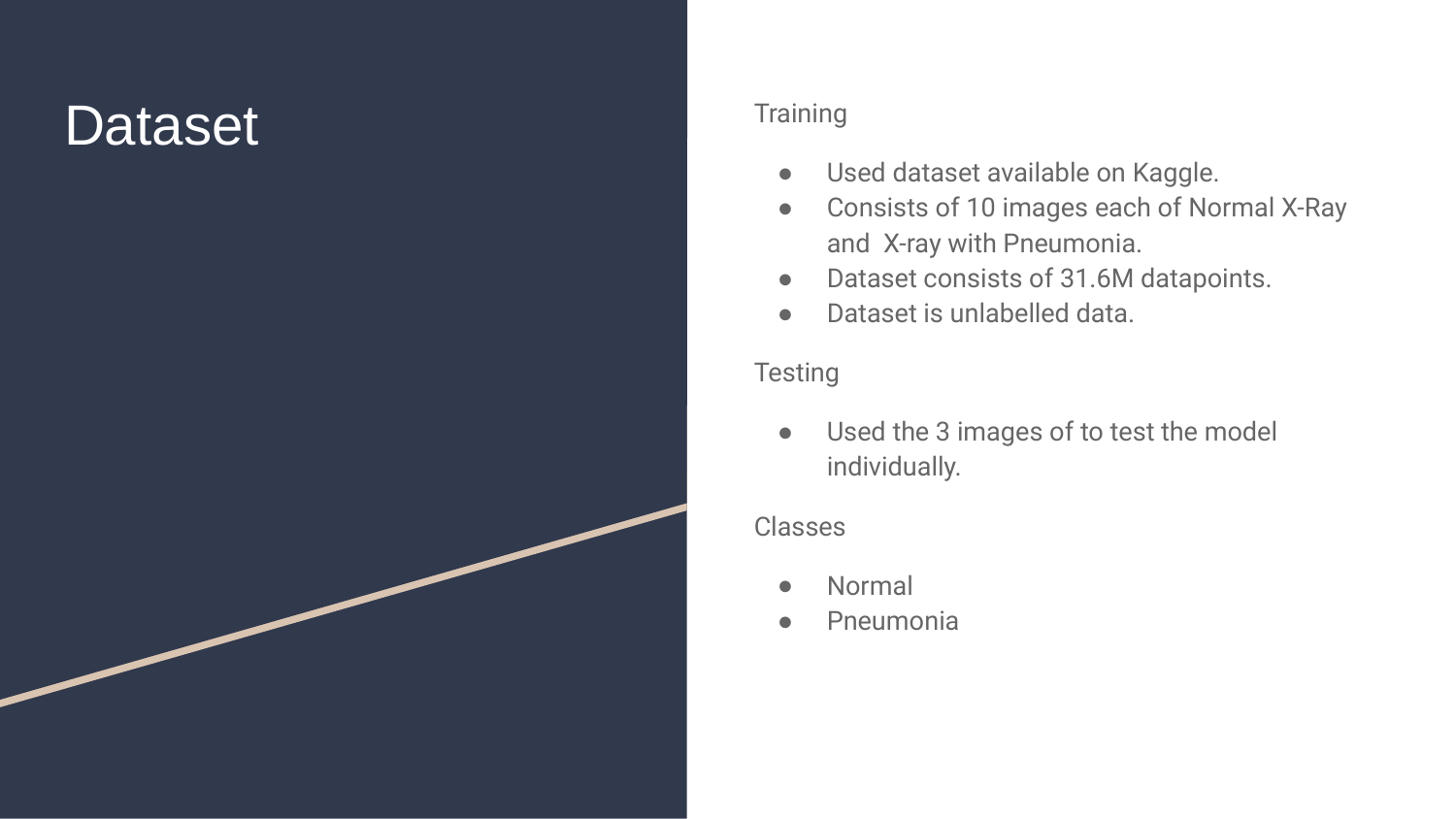

# Dataset
Training
Used dataset available on Kaggle.
Consists of 10 images each of Normal X-Ray and  X-ray with Pneumonia.
Dataset consists of 31.6M datapoints.
Dataset is unlabelled data.
Testing
Used the 3 images of to test the model individually.
Classes
Normal
Pneumonia